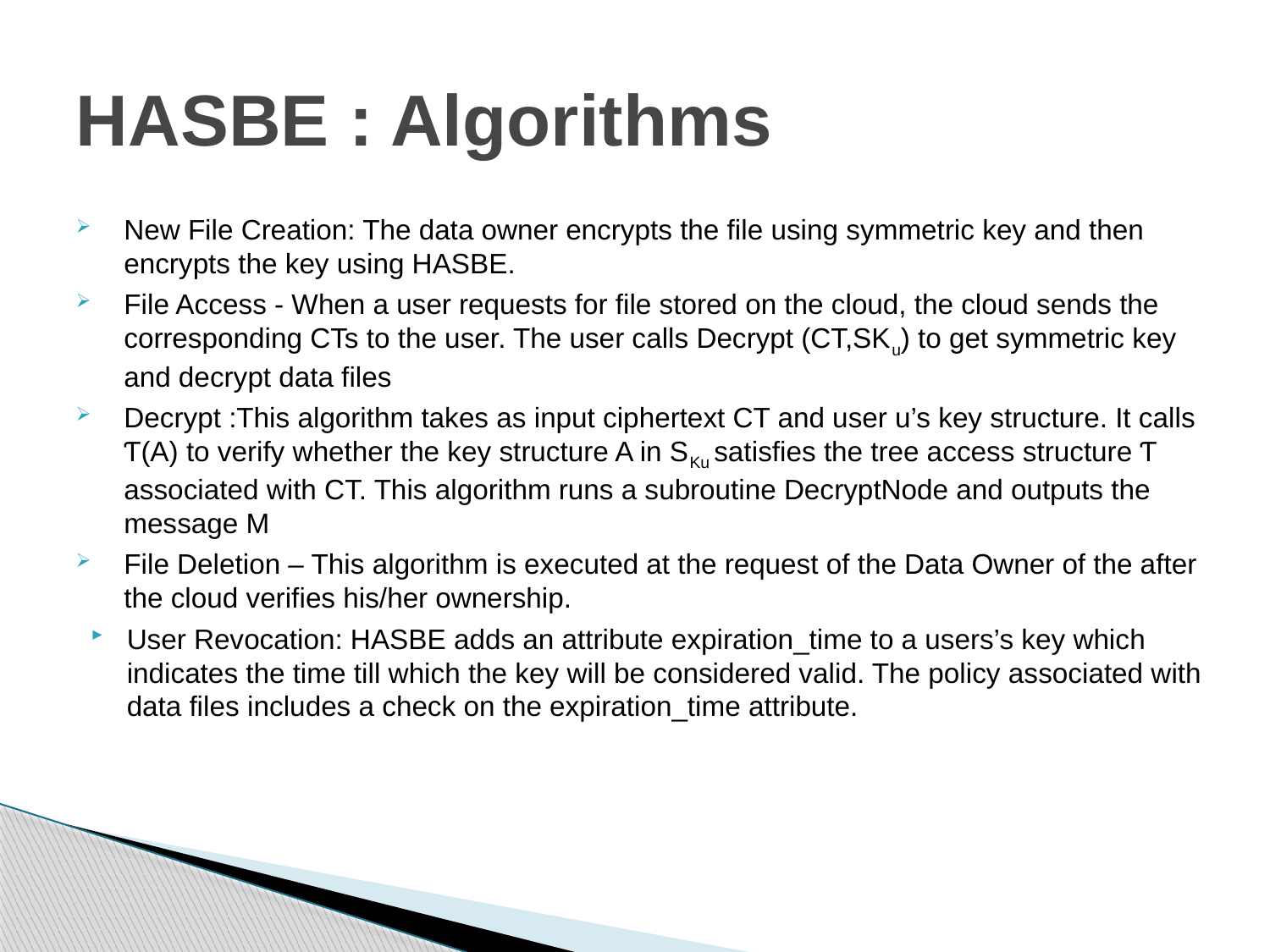

# HASBE : Algorithms
New File Creation: The data owner encrypts the file using symmetric key and then encrypts the key using HASBE.
File Access - When a user requests for file stored on the cloud, the cloud sends the corresponding CTs to the user. The user calls Decrypt (CT,SKu) to get symmetric key and decrypt data files
Decrypt :This algorithm takes as input ciphertext CT and user u’s key structure. It calls Ƭ(A) to verify whether the key structure A in SKu satisfies the tree access structure Ƭ associated with CT. This algorithm runs a subroutine DecryptNode and outputs the message M
File Deletion – This algorithm is executed at the request of the Data Owner of the after the cloud verifies his/her ownership.
User Revocation: HASBE adds an attribute expiration_time to a users’s key which indicates the time till which the key will be considered valid. The policy associated with data files includes a check on the expiration_time attribute.